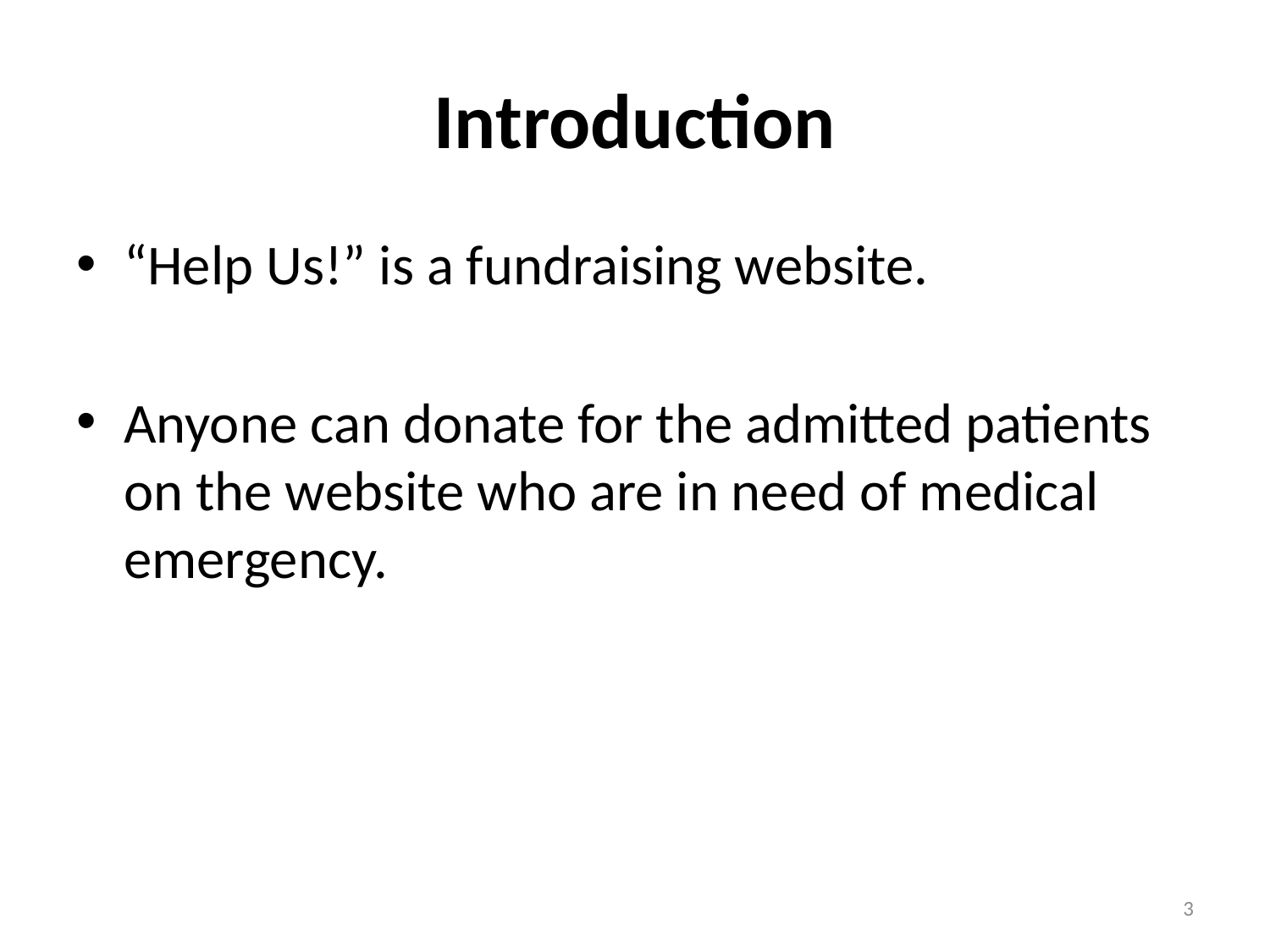

# Introduction
“Help Us!” is a fundraising website.

Anyone can donate for the admitted patients on the website who are in need of medical emergency.

3